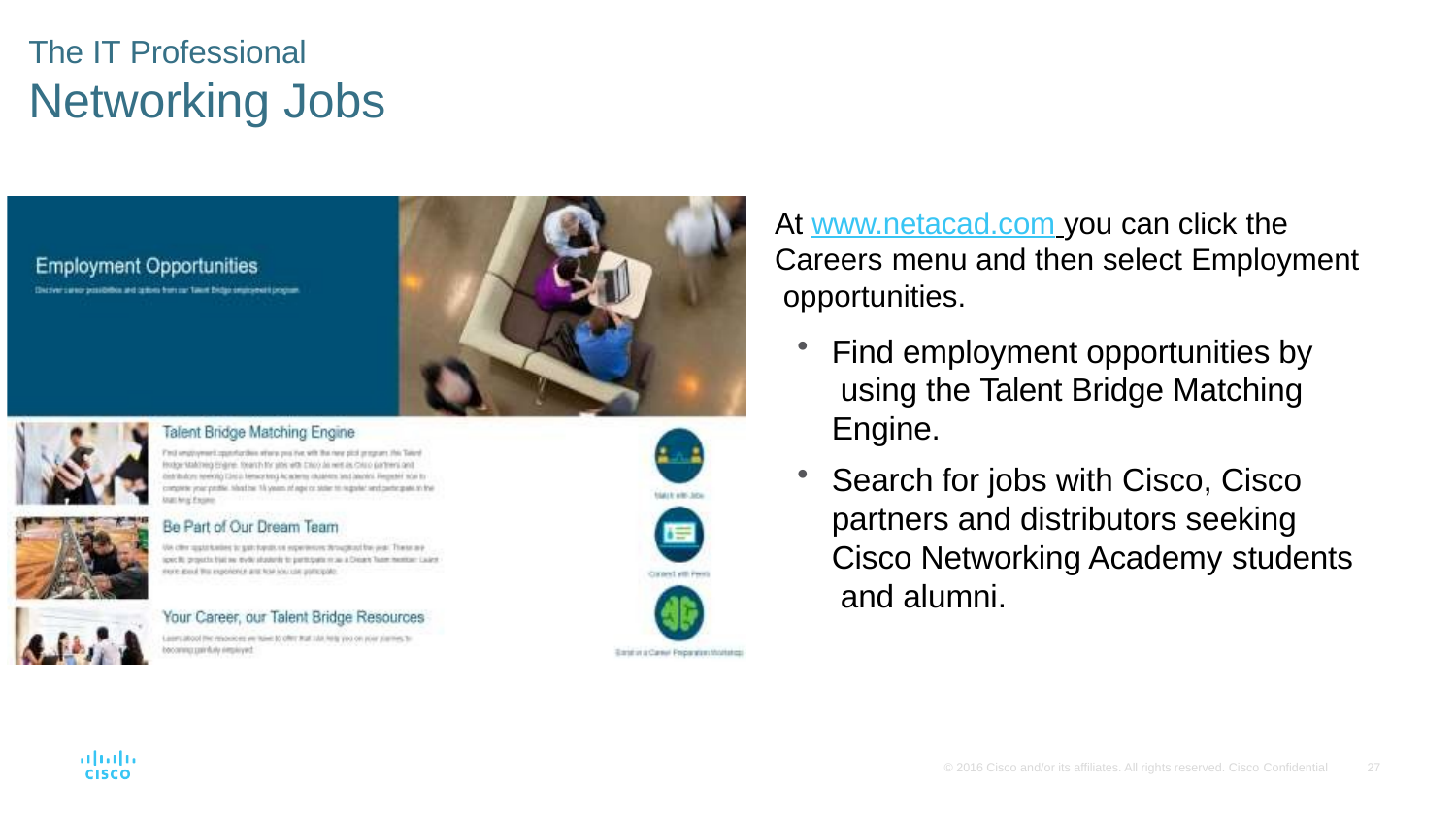

The IT Professional
# Networking Jobs

At www.netacad.com you can click the  Careers menu and then select Employment  opportunities.
Find employment opportunities by  using the Talent Bridge Matching  Engine.
Search for jobs with Cisco, Cisco  partners and distributors seeking  Cisco Networking Academy students  and alumni.
© 2016 Cisco and/or its affiliates. All rights reserved. Cisco Confidential
27